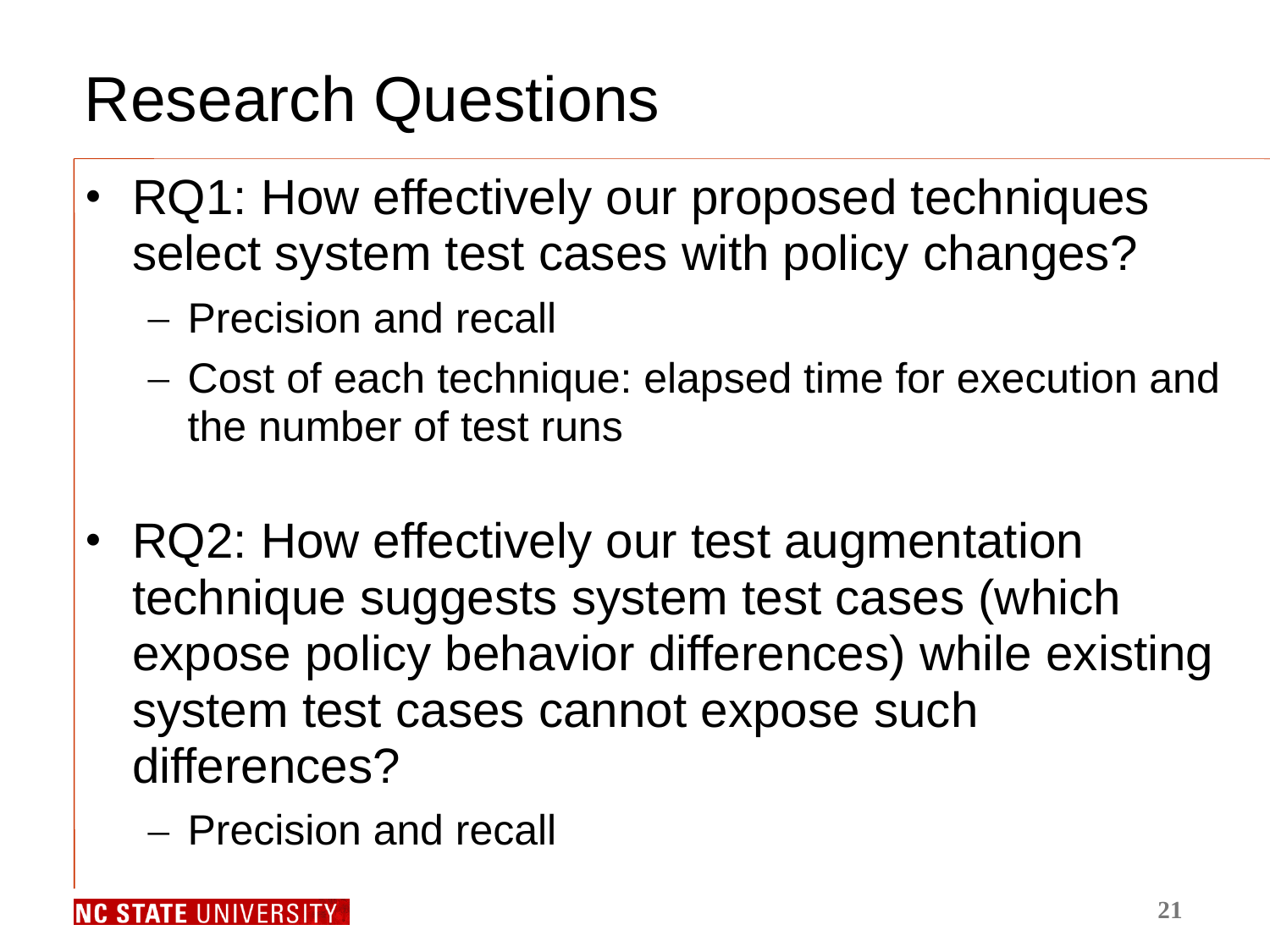

# Research Questions
RQ1: How effectively our proposed techniques select system test cases with policy changes?
Precision and recall
Cost of each technique: elapsed time for execution and the number of test runs
RQ2: How effectively our test augmentation technique suggests system test cases (which expose policy behavior differences) while existing system test cases cannot expose such differences?
Precision and recall